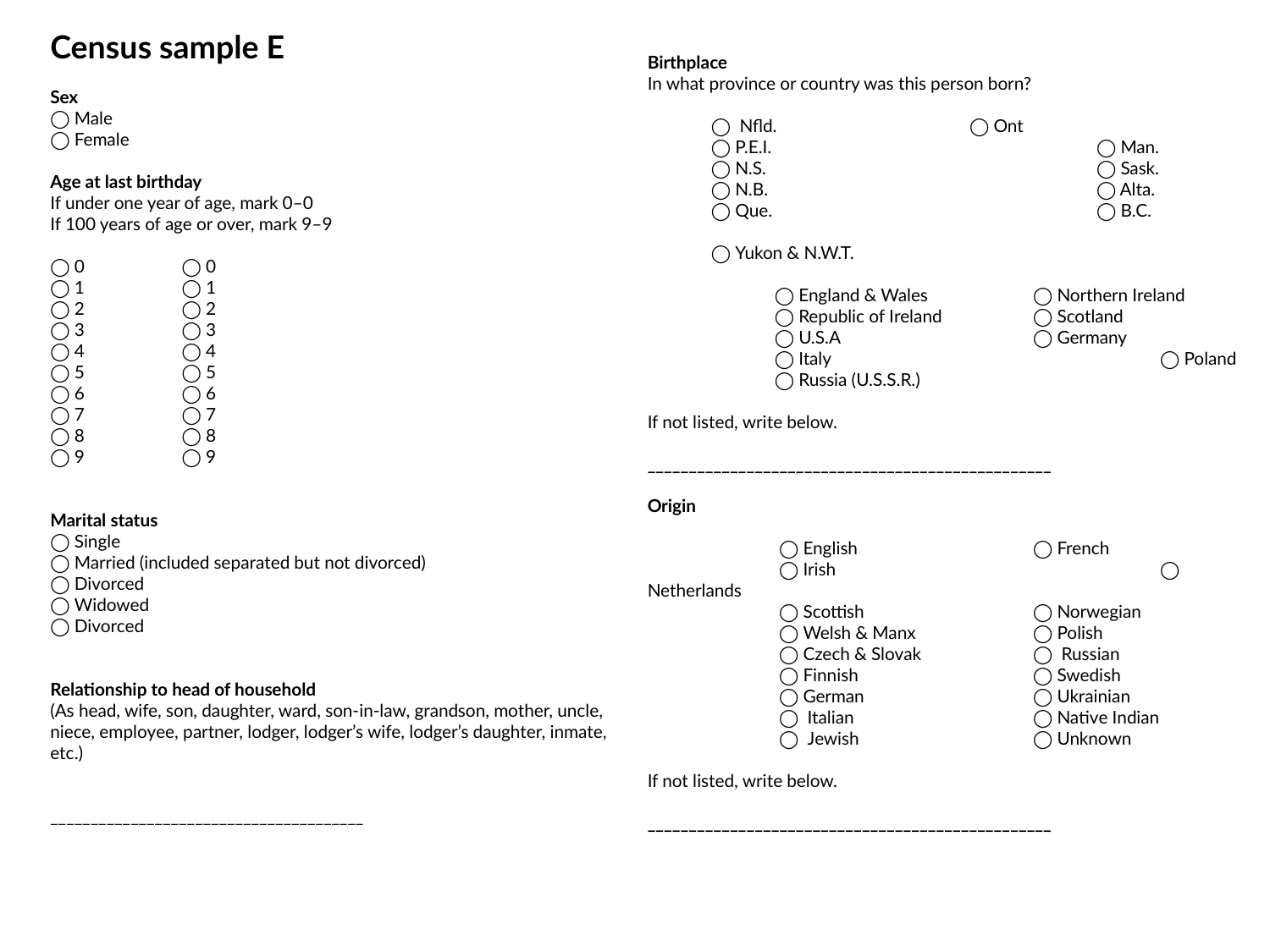

Census sample E

Sex
◯ Male
◯ Female

Age at last birthday
If under one year of age, mark 0–0
If 100 years of age or over, mark 9–9

◯ 0	 ◯ 0
◯ 1	 ◯ 1
◯ 2	 ◯ 2
◯ 3	 ◯ 3
◯ 4	 ◯ 4
◯ 5	 ◯ 5
◯ 6	 ◯ 6
◯ 7	 ◯ 7
◯ 8	 ◯ 8
◯ 9	 ◯ 9

Marital status
◯ Single
◯ Married (included separated but not divorced)
◯ Divorced
◯ Widowed
◯ Divorced

Relationship to head of household
(As head, wife, son, daughter, ward, son-in-law, grandson, mother, uncle, niece, employee, partner, lodger, lodger’s wife, lodger’s daughter, inmate, etc.)

_______________________________________

Relationship to head of family or household
◯ Head
◯ Wife
◯ Daughter
◯ Son
◯ Lodger
◯ Boarder
◯ Servant

___________________________

Personal description
◯  Single
◯ Married
◯ Widowed
◯ Divorced
◯ Legally Separated

Birthplace
In what province or country was this person born?

◯  Nfld. 		 ◯ Ont
◯ P.E.I.			 ◯ Man.
◯ N.S.			 ◯ Sask.
◯ N.B. 		 	 ◯ Alta.
◯ Que.			 ◯ B.C.
◯ Yukon & N.W.T.

	◯ England & Wales	 ◯ Northern Ireland
	◯ Republic of Ireland	 ◯ Scotland
	◯ U.S.A		 ◯ Germany
	◯ Italy			 ◯ Poland
	◯ Russia (U.S.S.R.)

If not listed, write below.

_________________________________________________

Origin

	 ◯ English		 ◯ French
	 ◯ Irish		 	 ◯ Netherlands
	 ◯ Scottish		 ◯ Norwegian
	 ◯ Welsh & Manx	 ◯ Polish
	 ◯ Czech & Slovak	 ◯  Russian
	 ◯ Finnish		 ◯ Swedish
	 ◯ German		 ◯ Ukrainian
	 ◯  Italian		 ◯ Native Indian
	 ◯  Jewish		 ◯ Unknown

If not listed, write below.

_________________________________________________